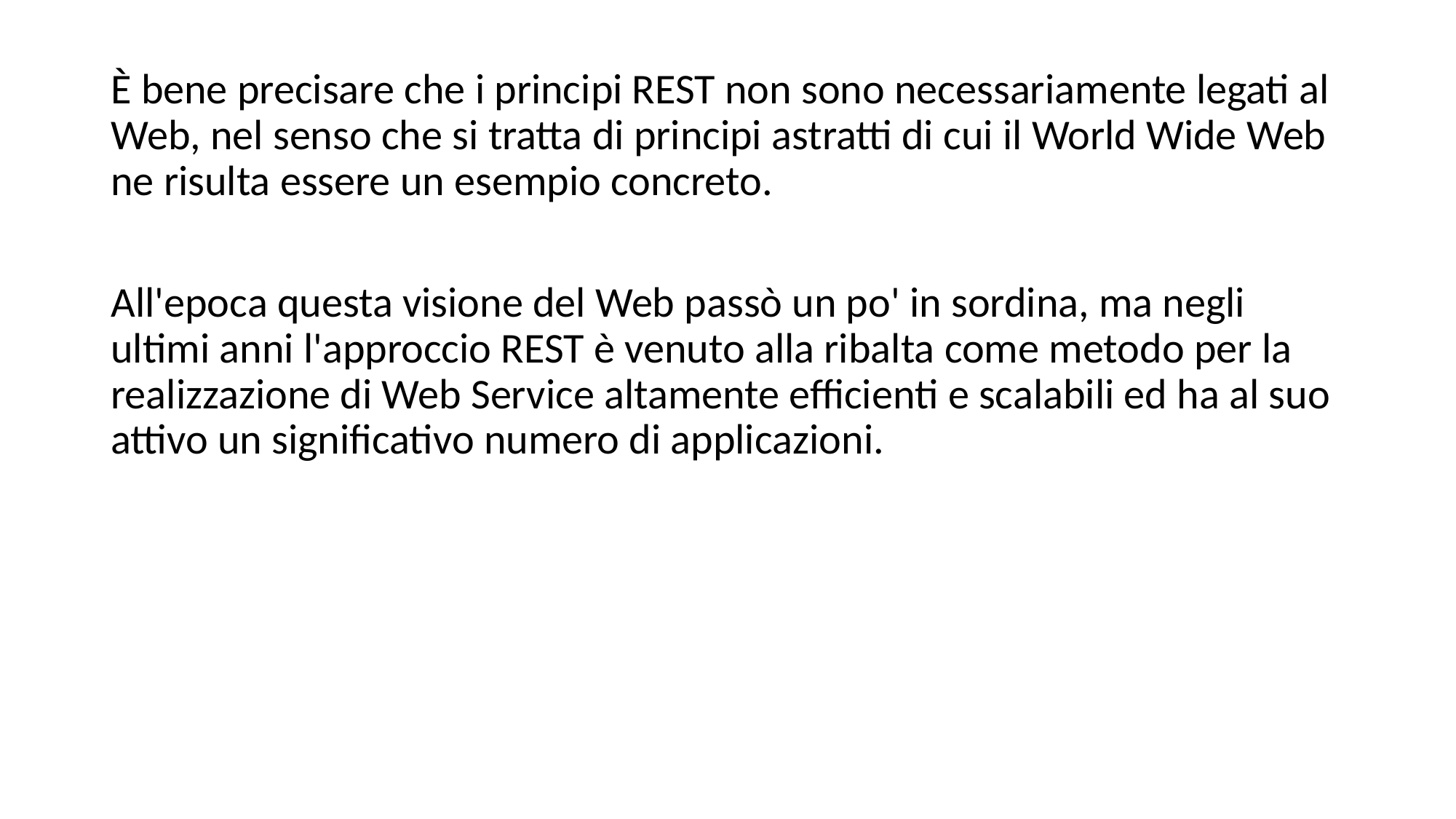

È bene precisare che i principi REST non sono necessariamente legati al Web, nel senso che si tratta di principi astratti di cui il World Wide Web ne risulta essere un esempio concreto.

All'epoca questa visione del Web passò un po' in sordina, ma negli ultimi anni l'approccio REST è venuto alla ribalta come metodo per la realizzazione di Web Service altamente efficienti e scalabili ed ha al suo attivo un significativo numero di applicazioni.